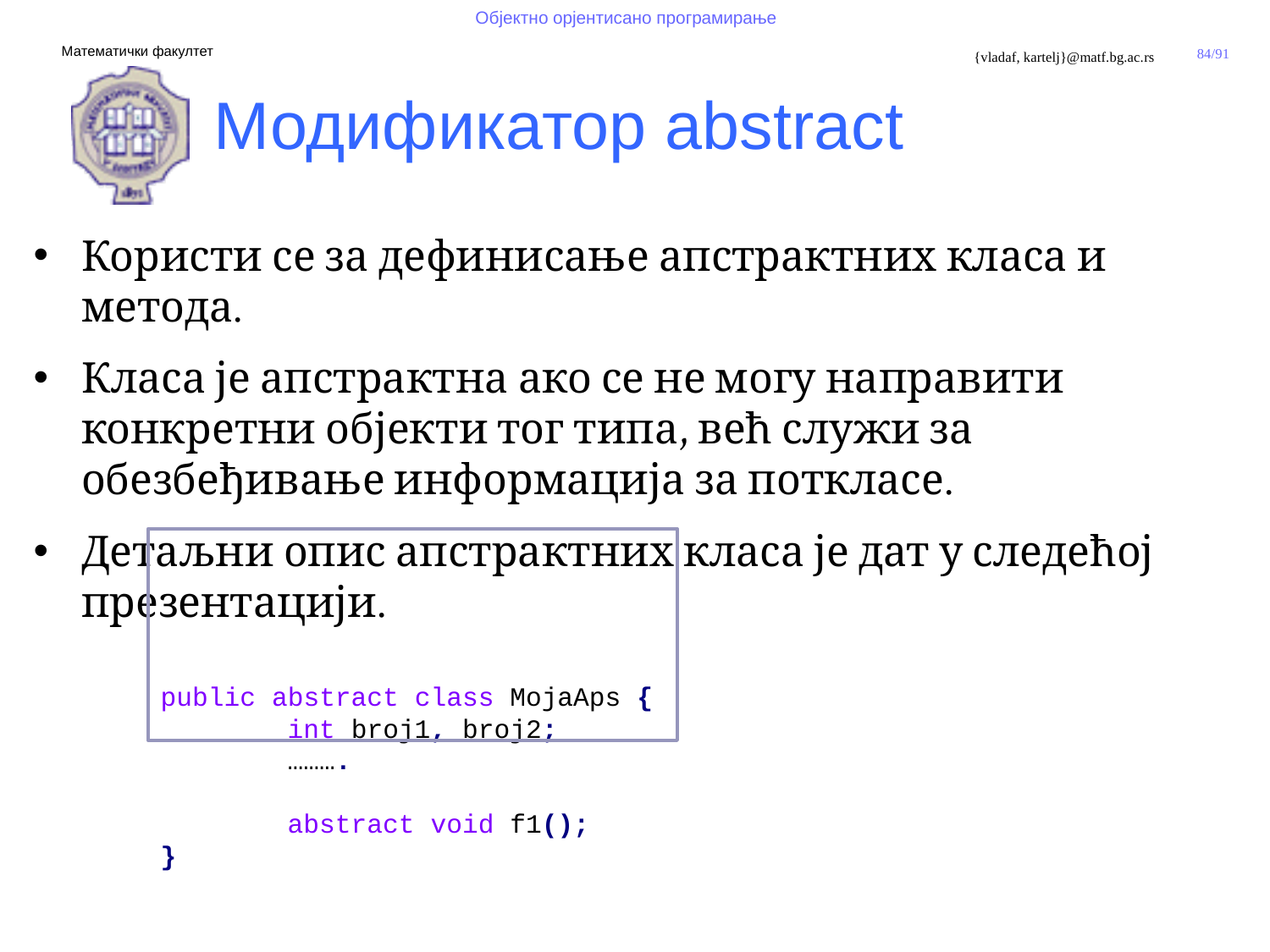

Модификатор abstract
Користи се за дефинисање апстрактних класа и метода.
Класа је апстрактна ако се не могу направити конкретни објекти тог типа, већ служи за обезбеђивање информација за поткласе.
Детаљни опис апстрактних класа је дат у следећој презентацији.

	public abstract class MojaAps {
		int broj1, broj2;
		……….

		abstract void f1();
	}